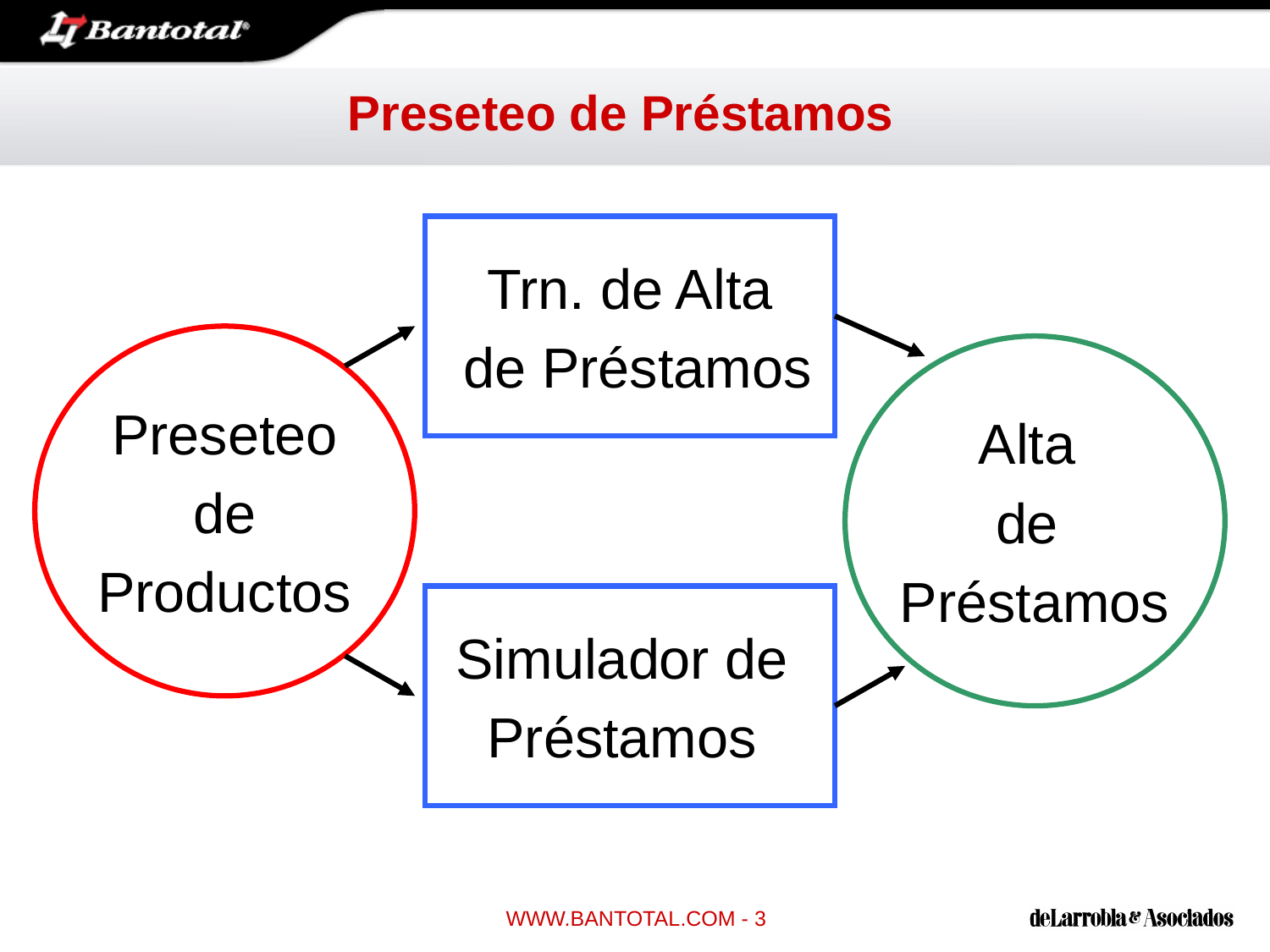

# Preseteo de Préstamos

Trn. de Alta
 de Préstamos

Preseteo
de
Productos

Alta
de
Préstamos
Simulador de
Préstamos

WWW.BANTOTAL.COM - 3